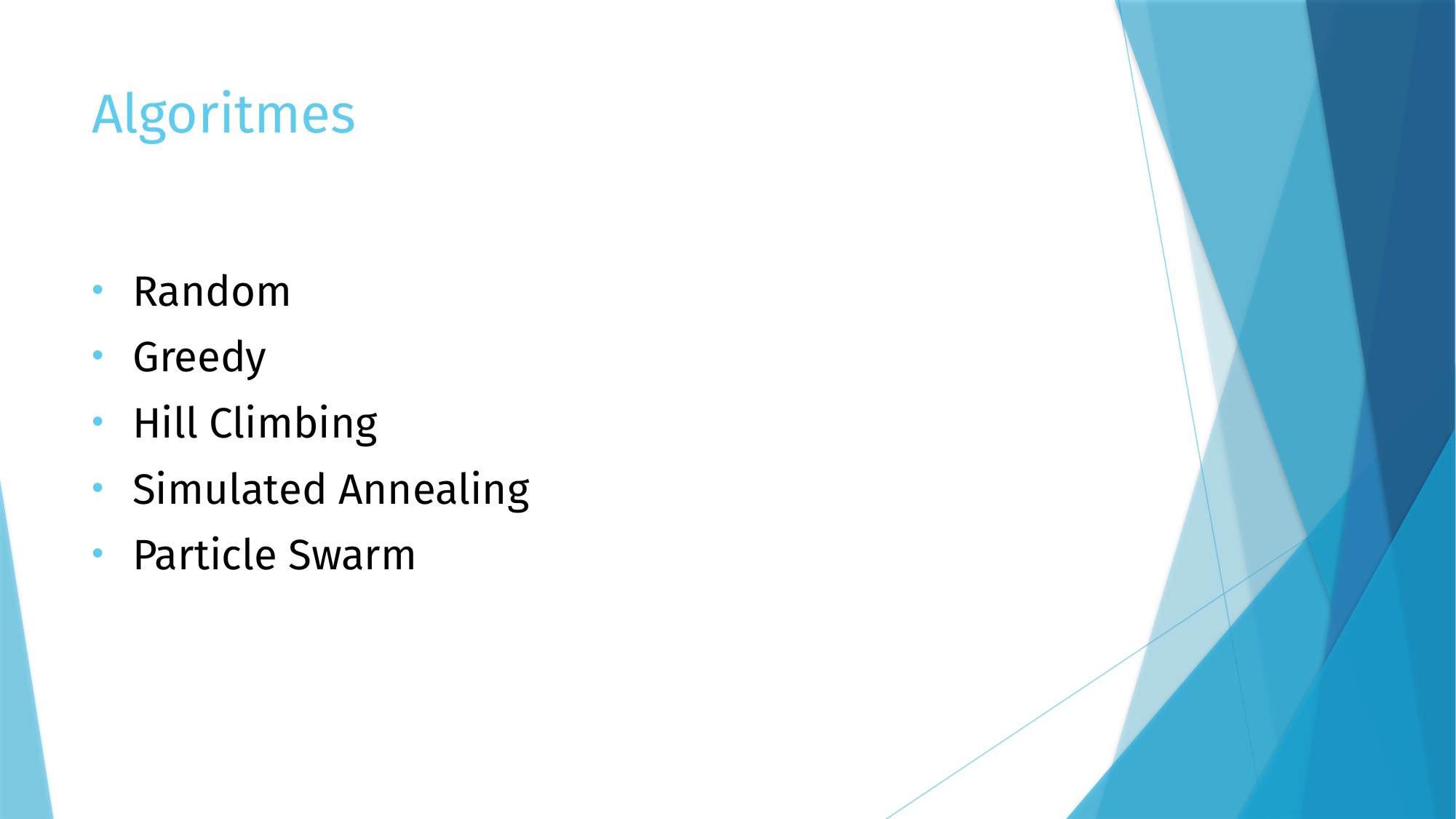

# Algoritmes
Random
Greedy
Hill Climbing
Simulated Annealing
Particle Swarm